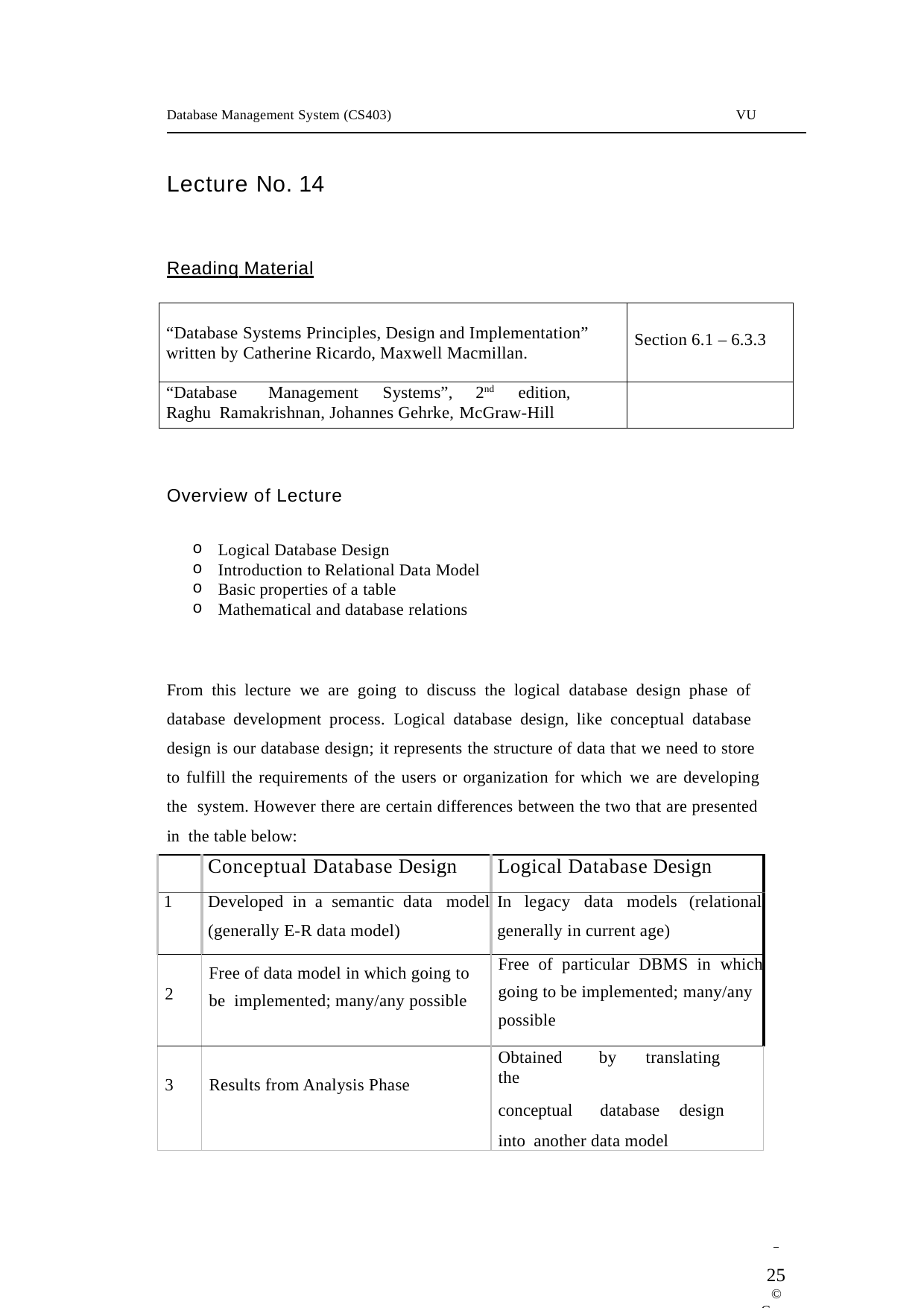

Database Management System (CS403)
VU

Lecture No. 14
Reading Material
| “Database Systems Principles, Design and Implementation” written by Catherine Ricardo, Maxwell Macmillan. | Section 6.1 – 6.3.3 |
| --- | --- |
| “Database Management Systems”, 2nd edition, Raghu Ramakrishnan, Johannes Gehrke, McGraw-Hill |  |
Overview of Lecture

Logical Database Design
Introduction to Relational Data Model
Basic properties of a table
Mathematical and database relations

From this lecture we are going to discuss the logical database design phase of  database development process. Logical database design, like conceptual database  design is our database design; it represents the structure of data that we need to store  to fulfill the requirements of the users or organization for which we are developing the  system. However there are certain differences between the two that are presented in  the table below:
|  | Conceptual Database Design | Logical Database Design |
| --- | --- | --- |
| 1 | Developed in a semantic data model (generally E-R data model) | In legacy data models (relational generally in current age) |
| 2 | Free of data model in which going to be implemented; many/any possible | Free of particular DBMS in which going to be implemented; many/any possible |
| 3 | Results from Analysis Phase | Obtained by translating the conceptual database design into another data model |
 	25
© Copyright Virtual University of Pakistan